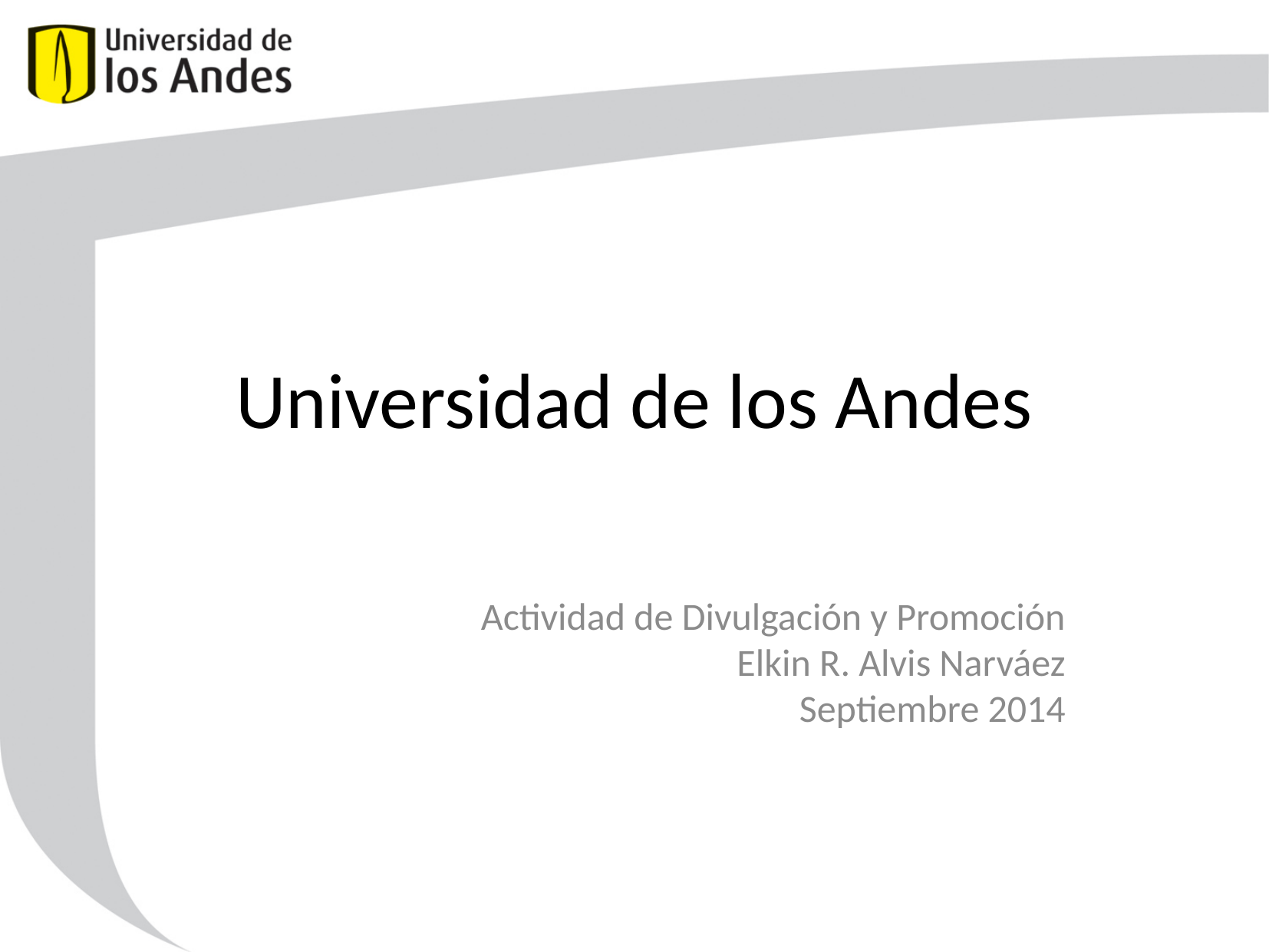

Universidad de los Andes
Actividad de Divulgación y Promoción
Elkin R. Alvis Narváez
Septiembre 2014